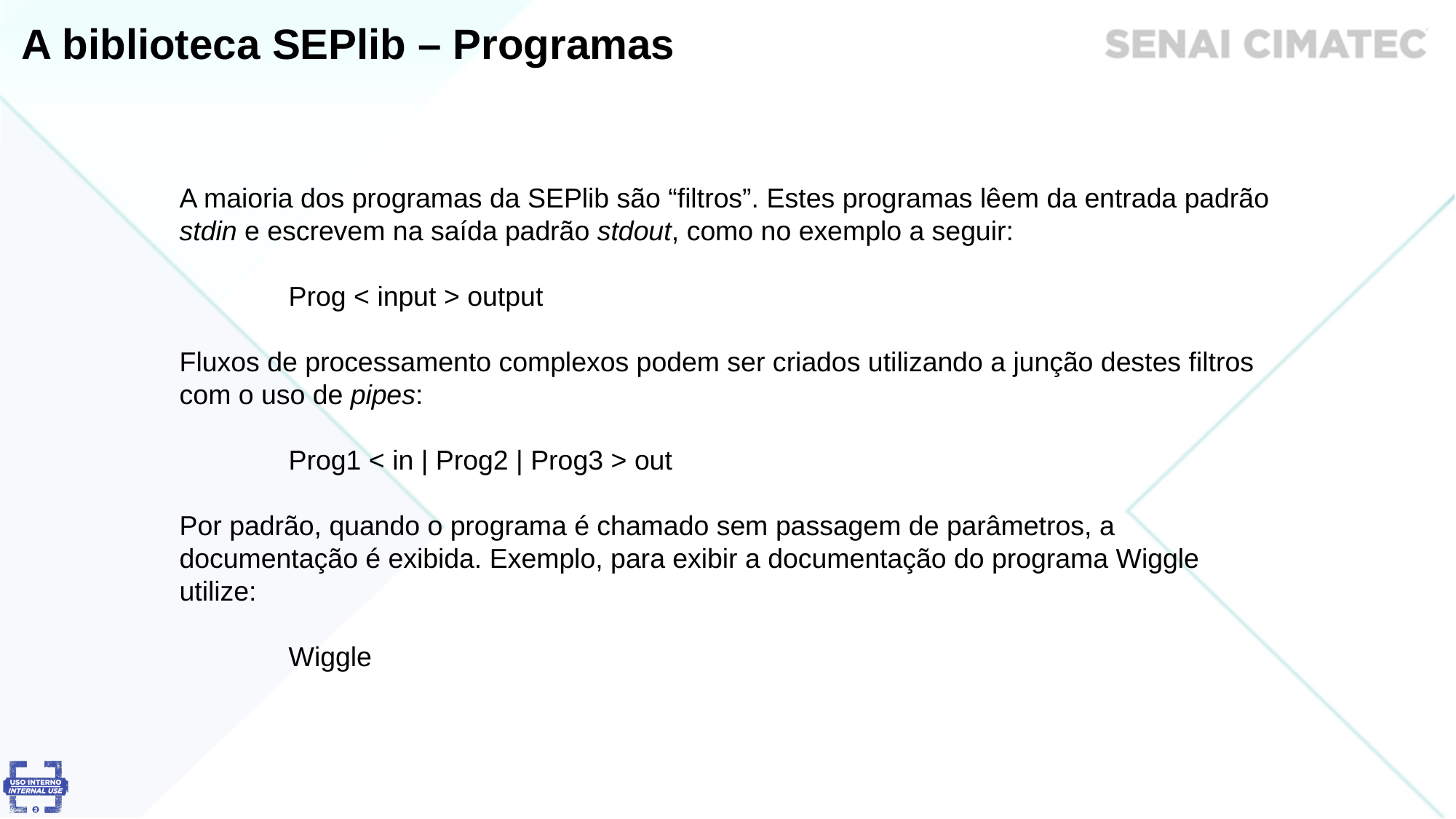

A biblioteca SEPlib – Programas
A maioria dos programas da SEPlib são “filtros”. Estes programas lêem da entrada padrão stdin e escrevem na saída padrão stdout, como no exemplo a seguir:

	Prog < input > output

Fluxos de processamento complexos podem ser criados utilizando a junção destes filtros com o uso de pipes:

	Prog1 < in | Prog2 | Prog3 > out

Por padrão, quando o programa é chamado sem passagem de parâmetros, a documentação é exibida. Exemplo, para exibir a documentação do programa Wiggle utilize:

	Wiggle